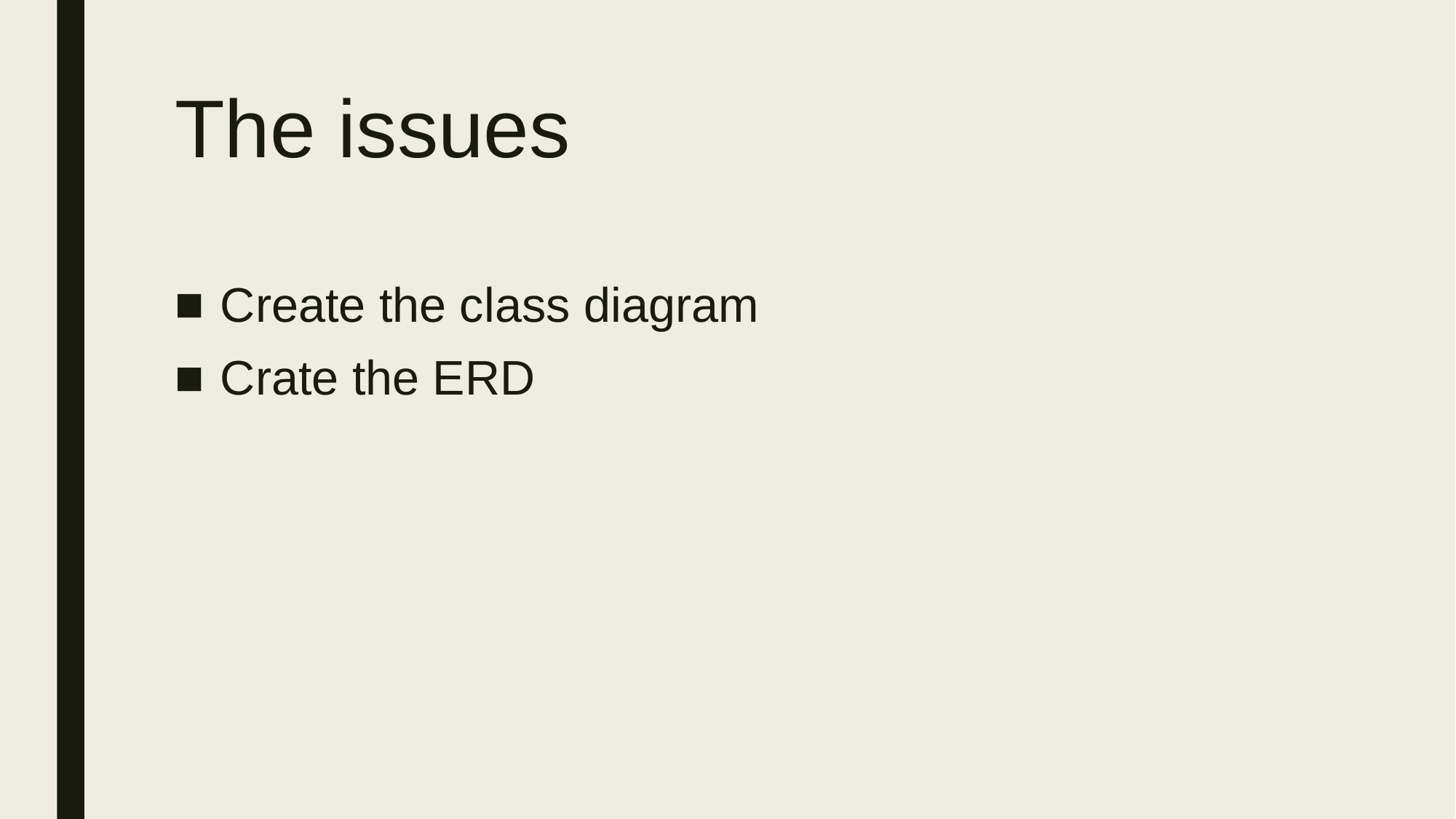

# The issues
Create the class diagram
Crate the ERD